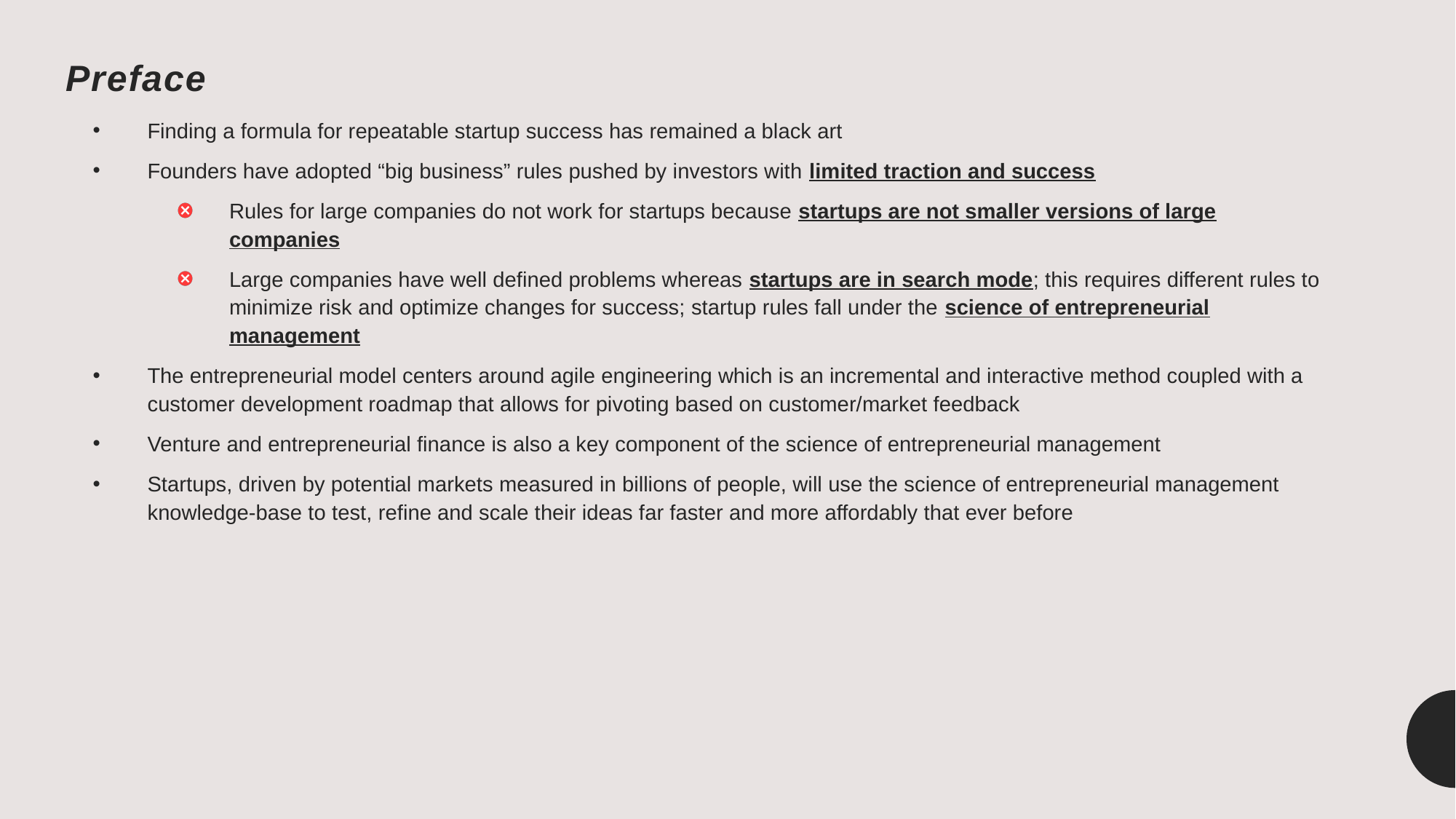

# Preface
Finding a formula for repeatable startup success has remained a black art
Founders have adopted “big business” rules pushed by investors with limited traction and success
Rules for large companies do not work for startups because startups are not smaller versions of large companies
Large companies have well defined problems whereas startups are in search mode; this requires different rules to minimize risk and optimize changes for success; startup rules fall under the science of entrepreneurial management
The entrepreneurial model centers around agile engineering which is an incremental and interactive method coupled with a customer development roadmap that allows for pivoting based on customer/market feedback
Venture and entrepreneurial finance is also a key component of the science of entrepreneurial management
Startups, driven by potential markets measured in billions of people, will use the science of entrepreneurial management knowledge-base to test, refine and scale their ideas far faster and more affordably that ever before